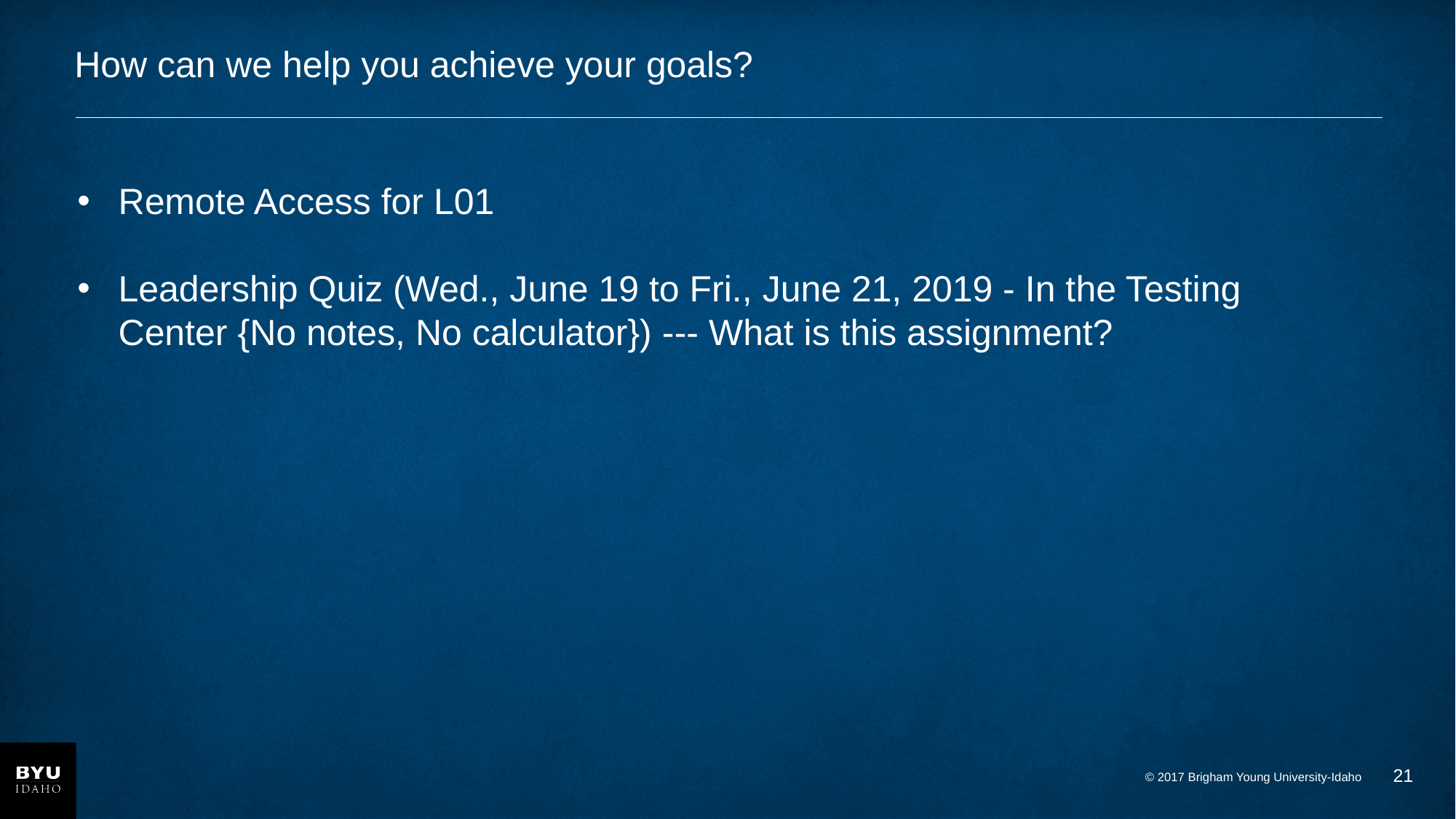

# How can we help you achieve your goals?
Remote Access for L01

Leadership Quiz (Wed., June 19 to Fri., June 21, 2019 - In the Testing Center {No notes, No calculator}) --- What is this assignment?